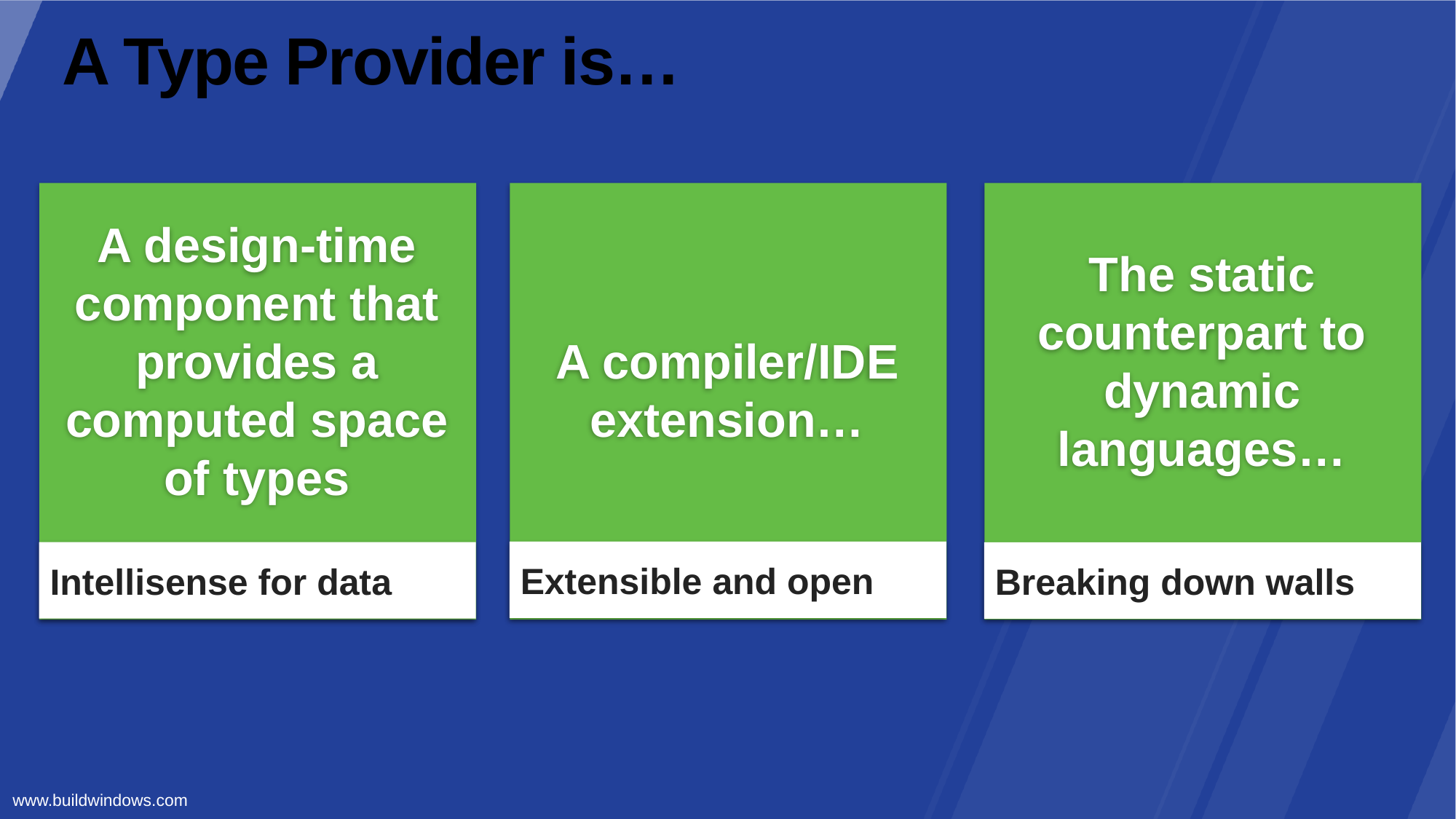

# A Type Provider is…

A design-time component that provides a computed space of types

A compiler/IDE extension…

The static counterpart to dynamic languages…

Extensible and open
Intellisense for data
Breaking down walls